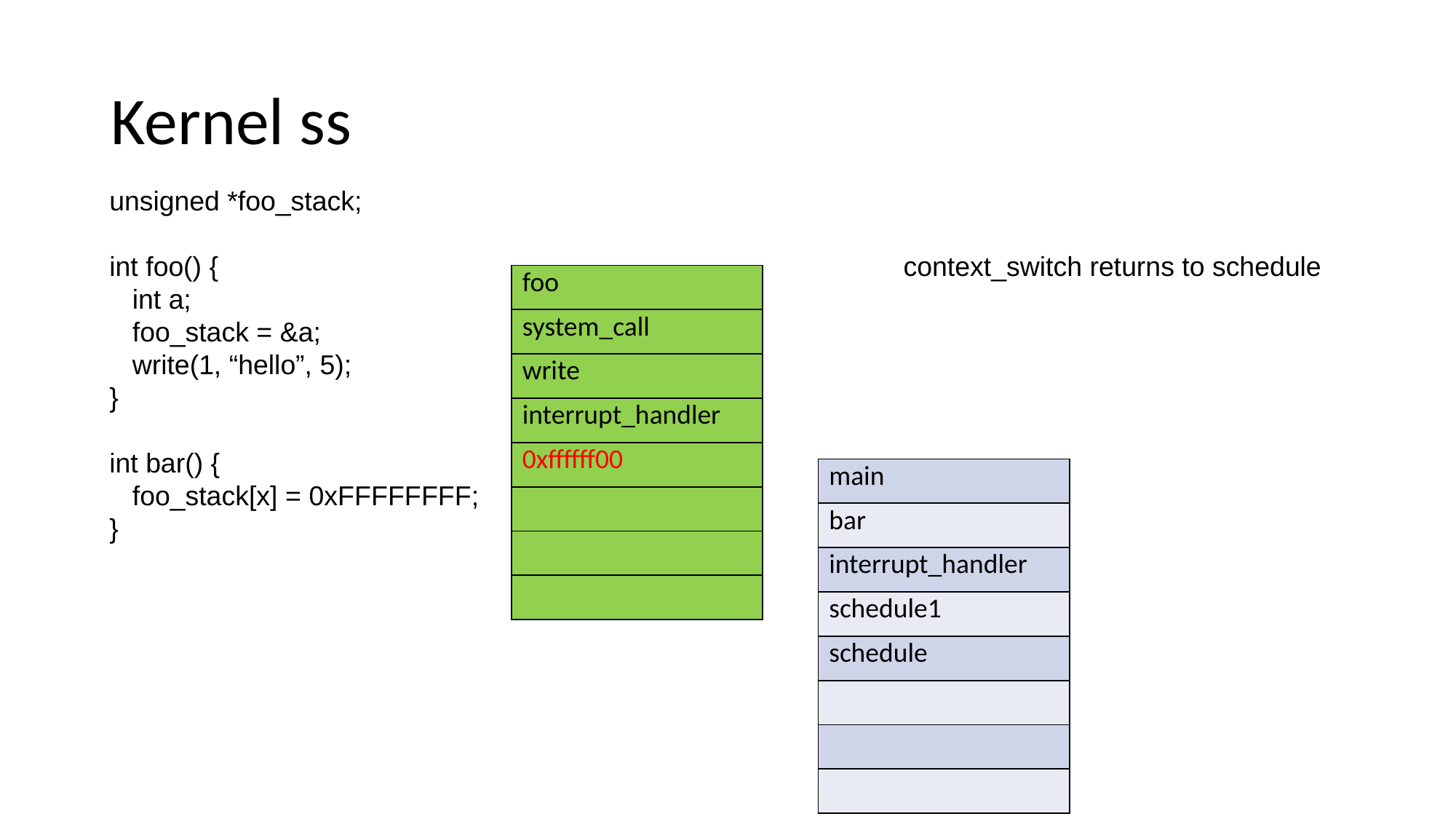

# Kernel ss
unsigned *foo_stack;

int foo() {
   int a;
   foo_stack = &a;
   write(1, “hello”, 5);
}

int bar() {
   foo_stack[x] = 0xFFFFFFFF;
}

context_switch returns to schedule
| foo |
| --- |
| system\_call |
| write |
| interrupt\_handler |
| 0xffffff00 |
|  |
|  |
|  |
| main |
| --- |
| bar |
| interrupt\_handler |
| schedule1 |
| schedule |
|  |
|  |
|  |